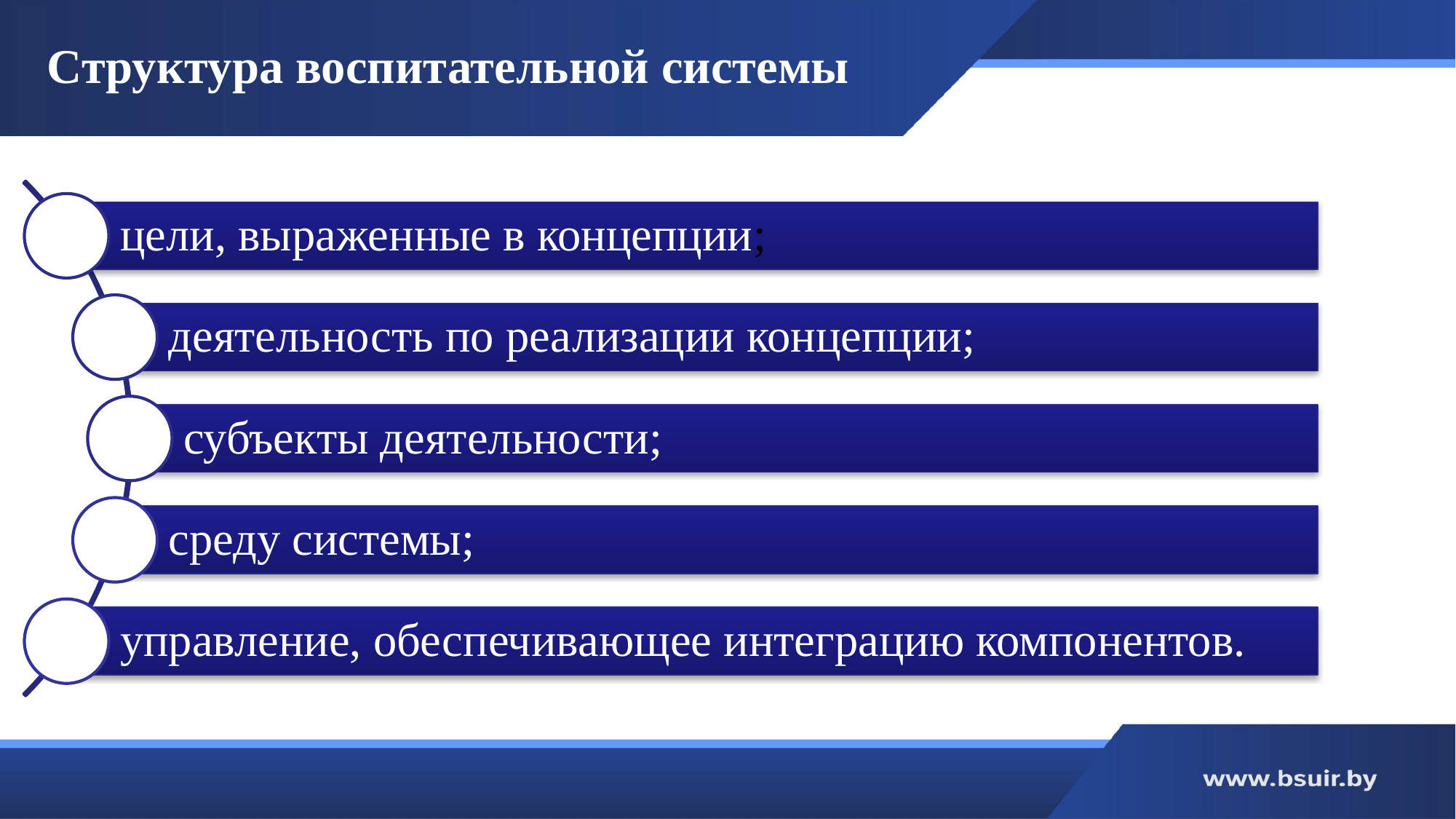

Структура воспитательной системы
цели, выраженные в концепции;
деятельность по реализации концепции;
субъекты деятельности;
среду системы;
управление, обеспечивающее интеграцию компонентов.